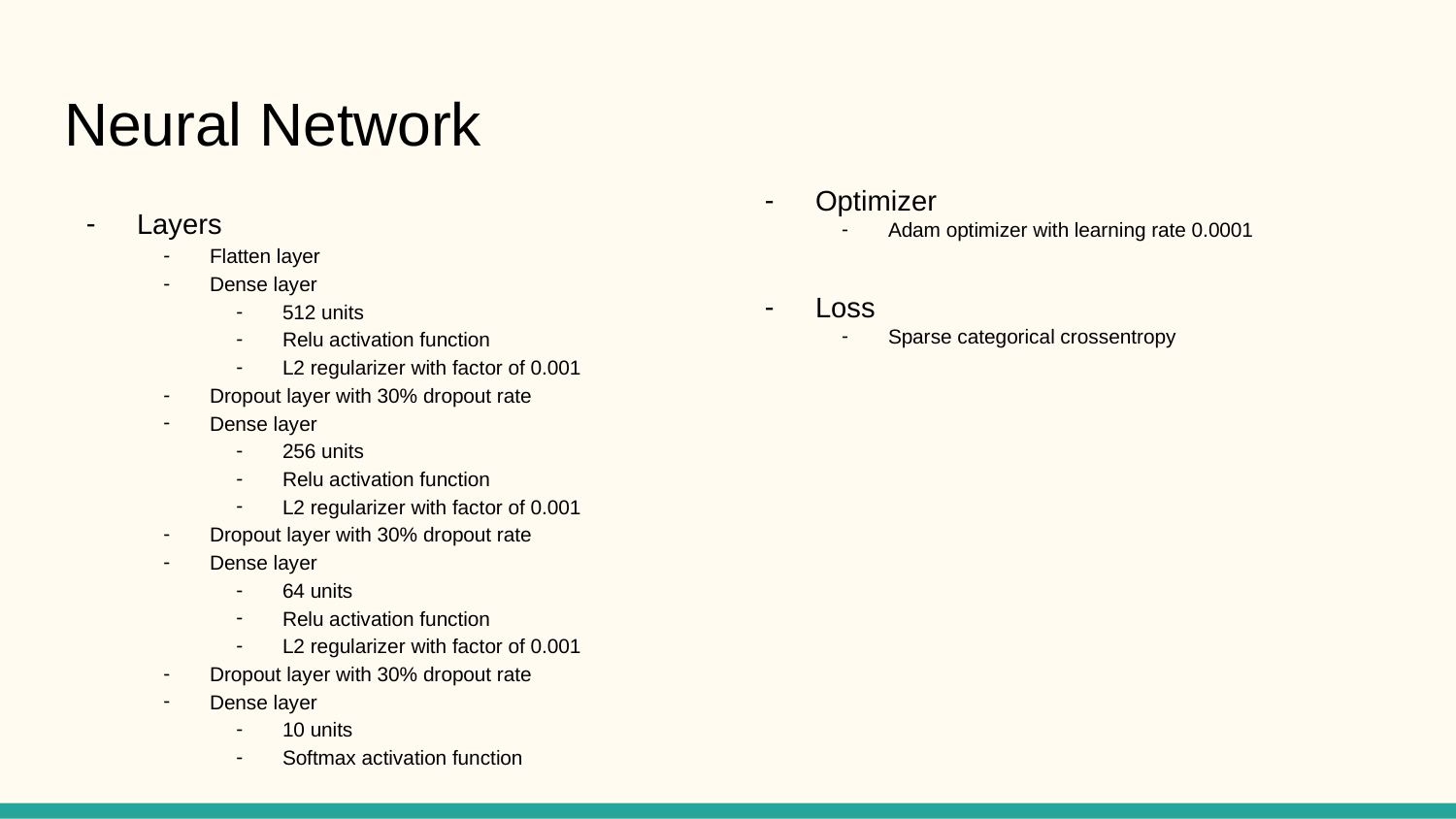

# Neural Network
Optimizer
Adam optimizer with learning rate 0.0001

Loss
Sparse categorical crossentropy
Layers
Flatten layer
Dense layer
512 units
Relu activation function
L2 regularizer with factor of 0.001
Dropout layer with 30% dropout rate
Dense layer
256 units
Relu activation function
L2 regularizer with factor of 0.001
Dropout layer with 30% dropout rate
Dense layer
64 units
Relu activation function
L2 regularizer with factor of 0.001
Dropout layer with 30% dropout rate
Dense layer
10 units
Softmax activation function